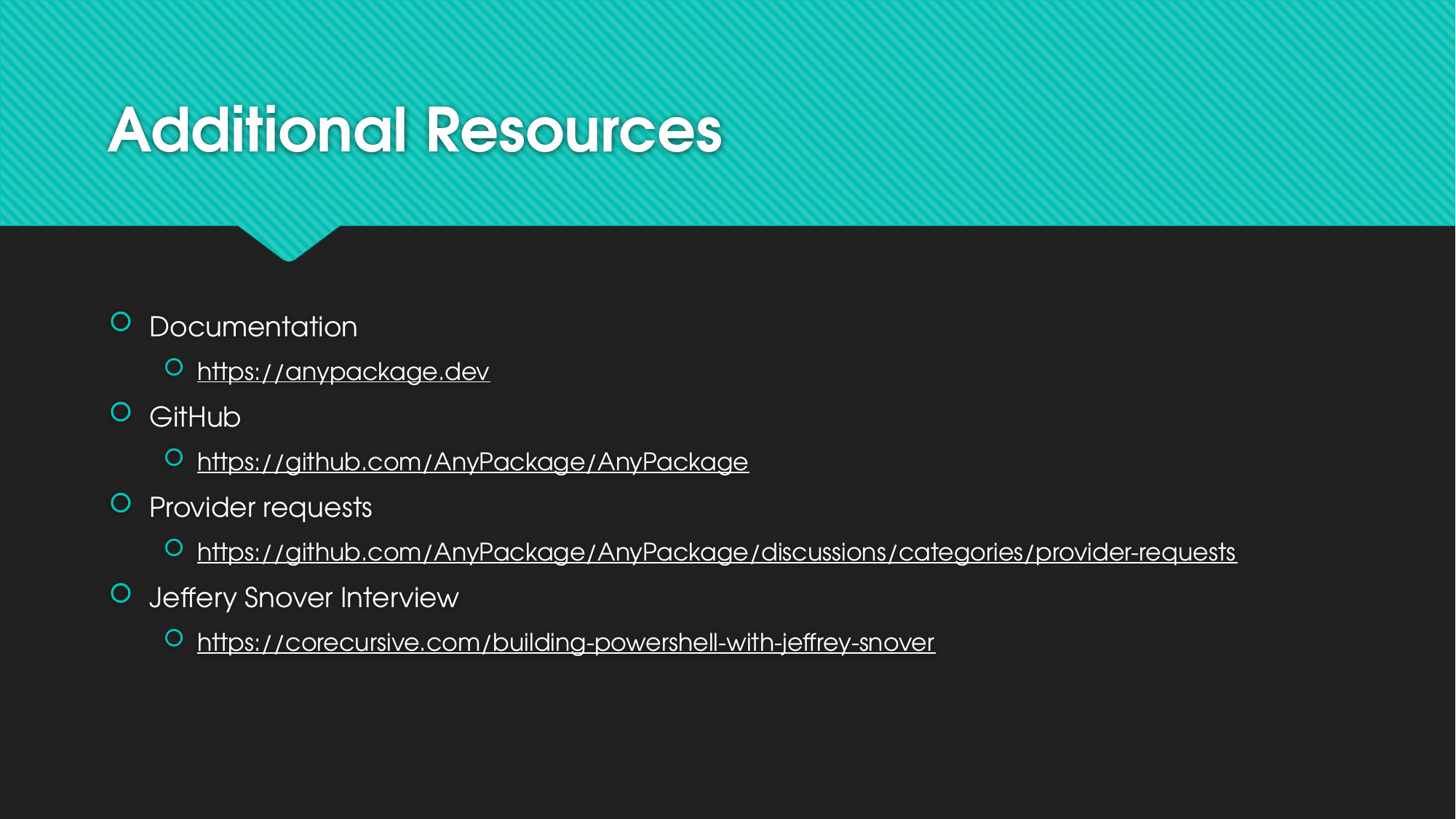

# Additional Resources
Documentation
https://anypackage.dev
GitHub
https://github.com/AnyPackage/AnyPackage
Provider requests
https://github.com/AnyPackage/AnyPackage/discussions/categories/provider-requests
Jeffery Snover Interview
https://corecursive.com/building-powershell-with-jeffrey-snover